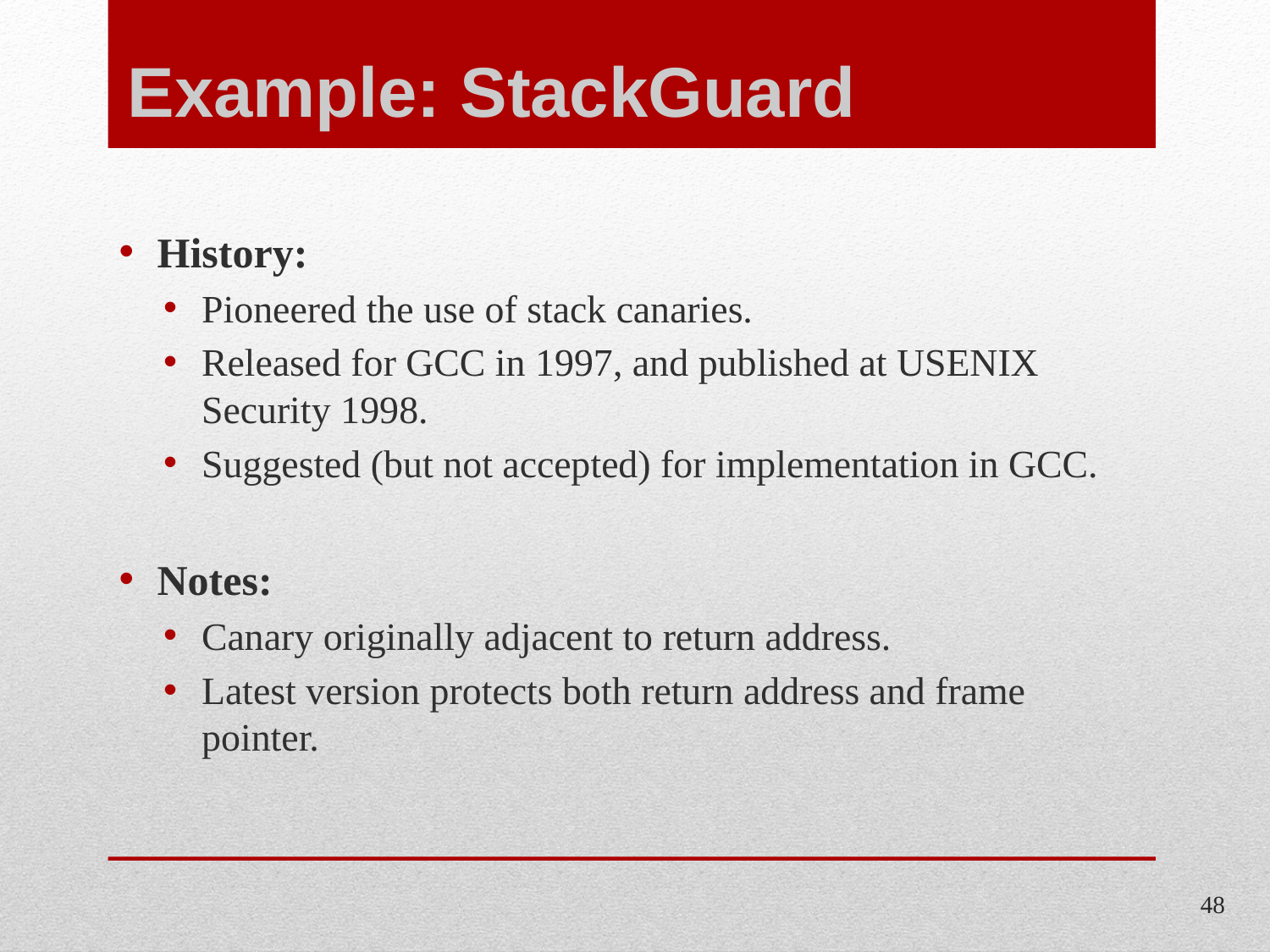

# Example: StackGuard
History:
Pioneered the use of stack canaries.
Released for GCC in 1997, and published at USENIX Security 1998.
Suggested (but not accepted) for implementation in GCC.

Notes:
Canary originally adjacent to return address.
Latest version protects both return address and frame pointer.
48